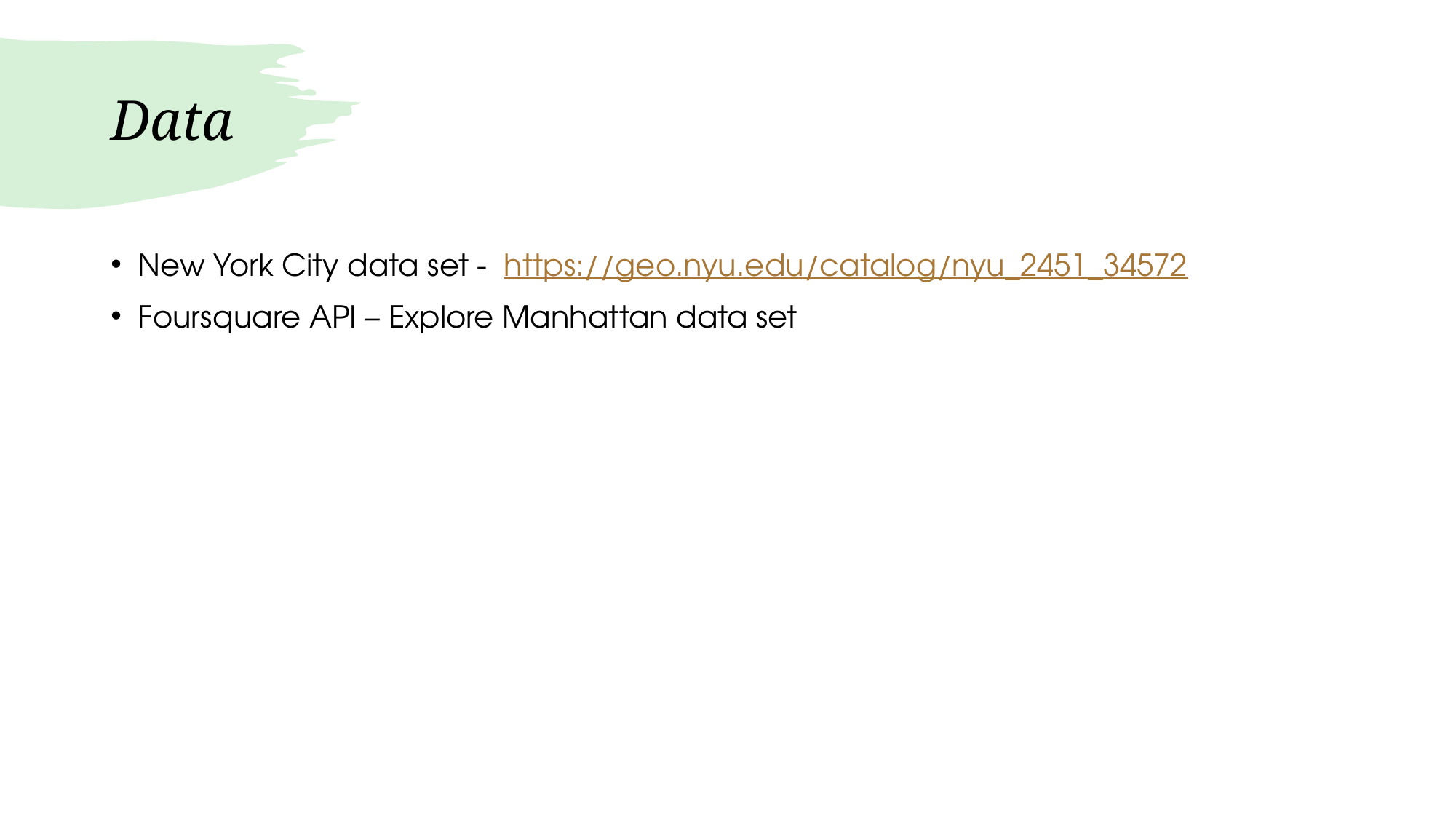

# Data
New York City data set -  https://geo.nyu.edu/catalog/nyu_2451_34572
Foursquare API – Explore Manhattan data set